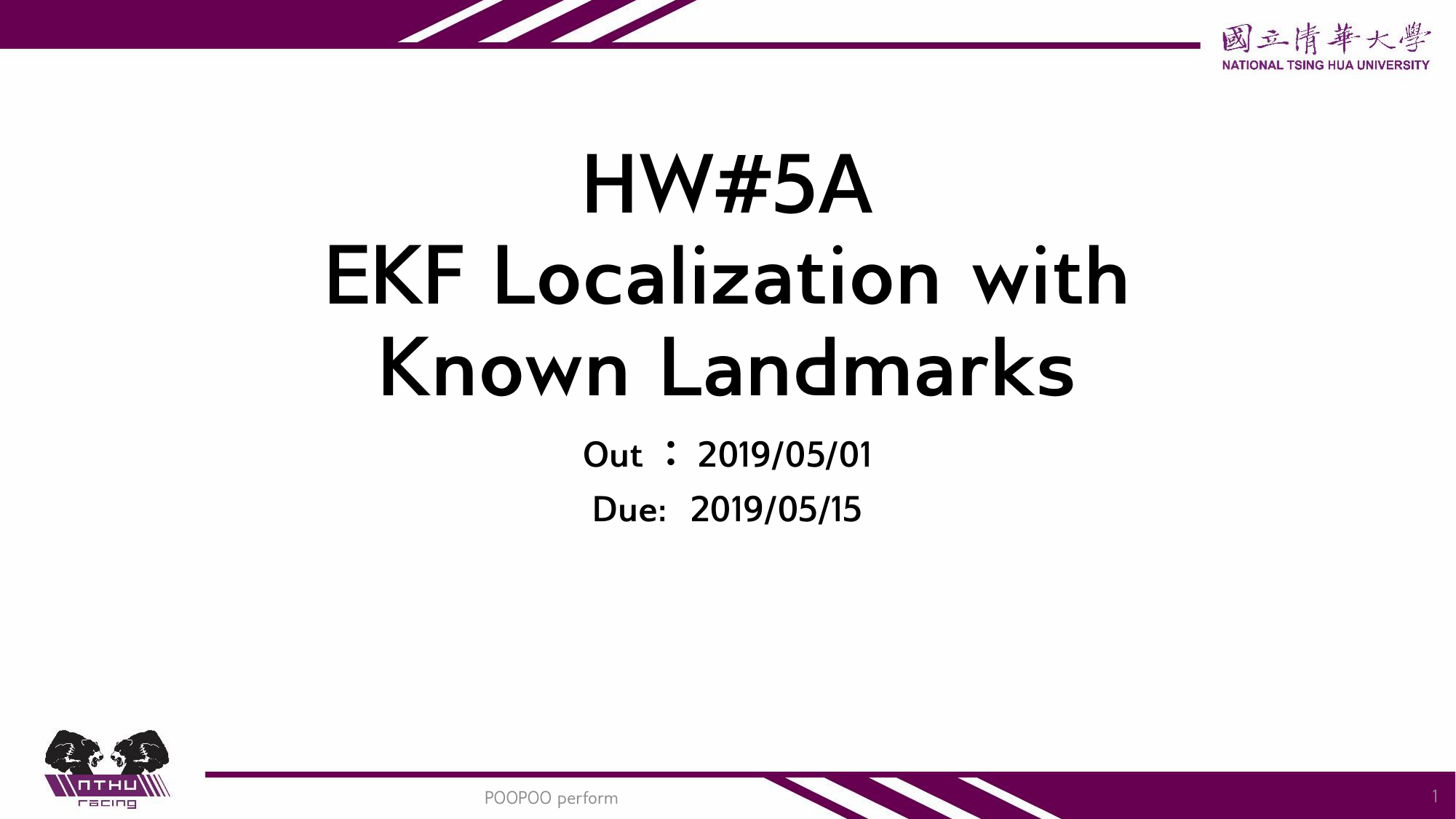

# HW#5A EKF Localization with Known Landmarks
Out：2019/05/01
Due:  2019/05/15

1
POOPOO perform